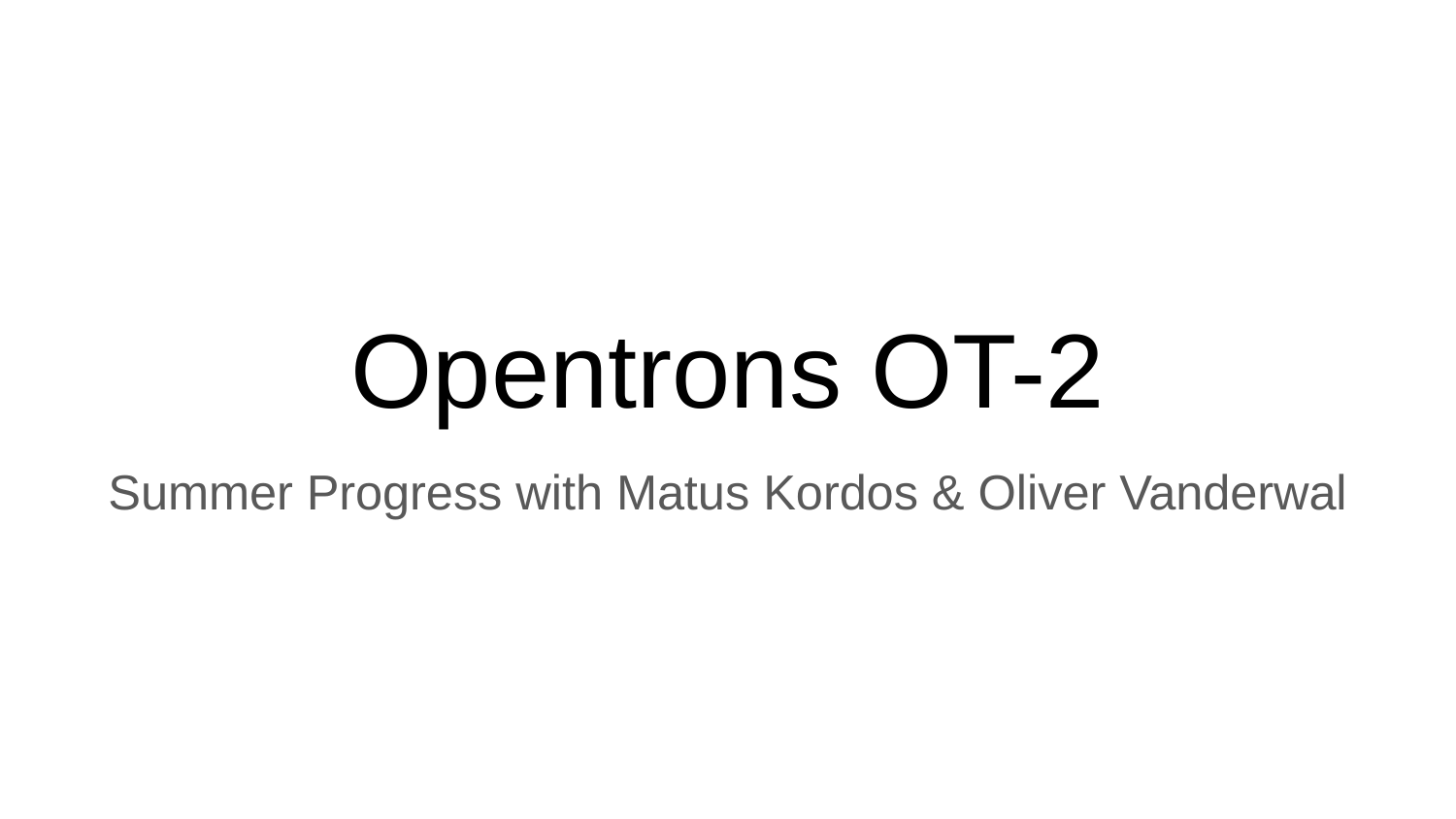

# Opentrons OT-2
Summer Progress with Matus Kordos & Oliver Vanderwal